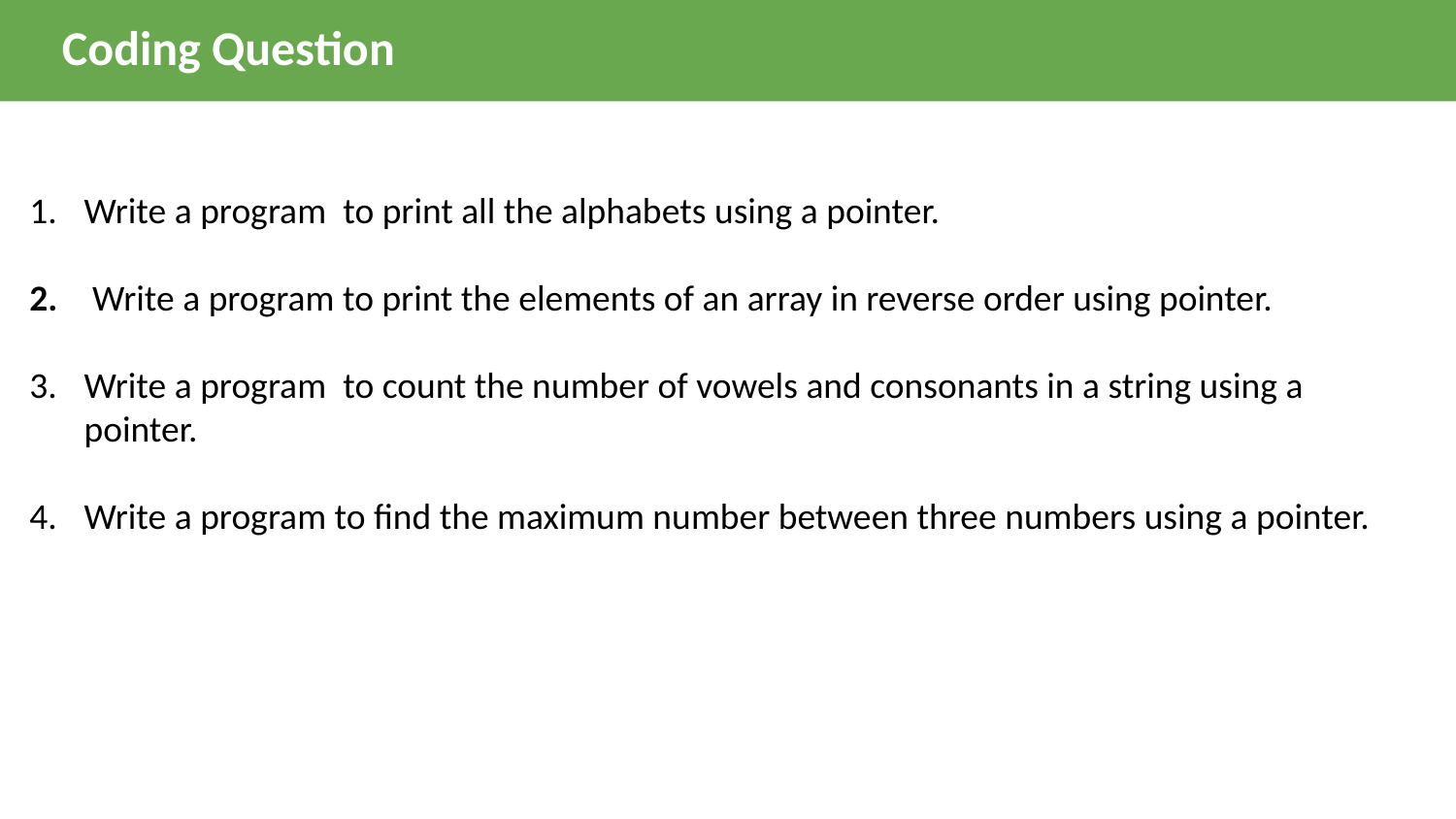

Coding Question

Write a program  to print all the alphabets using a pointer.

 Write a program to print the elements of an array in reverse order using pointer.

Write a program  to count the number of vowels and consonants in a string using a pointer.

Write a program to find the maximum number between three numbers using a pointer.